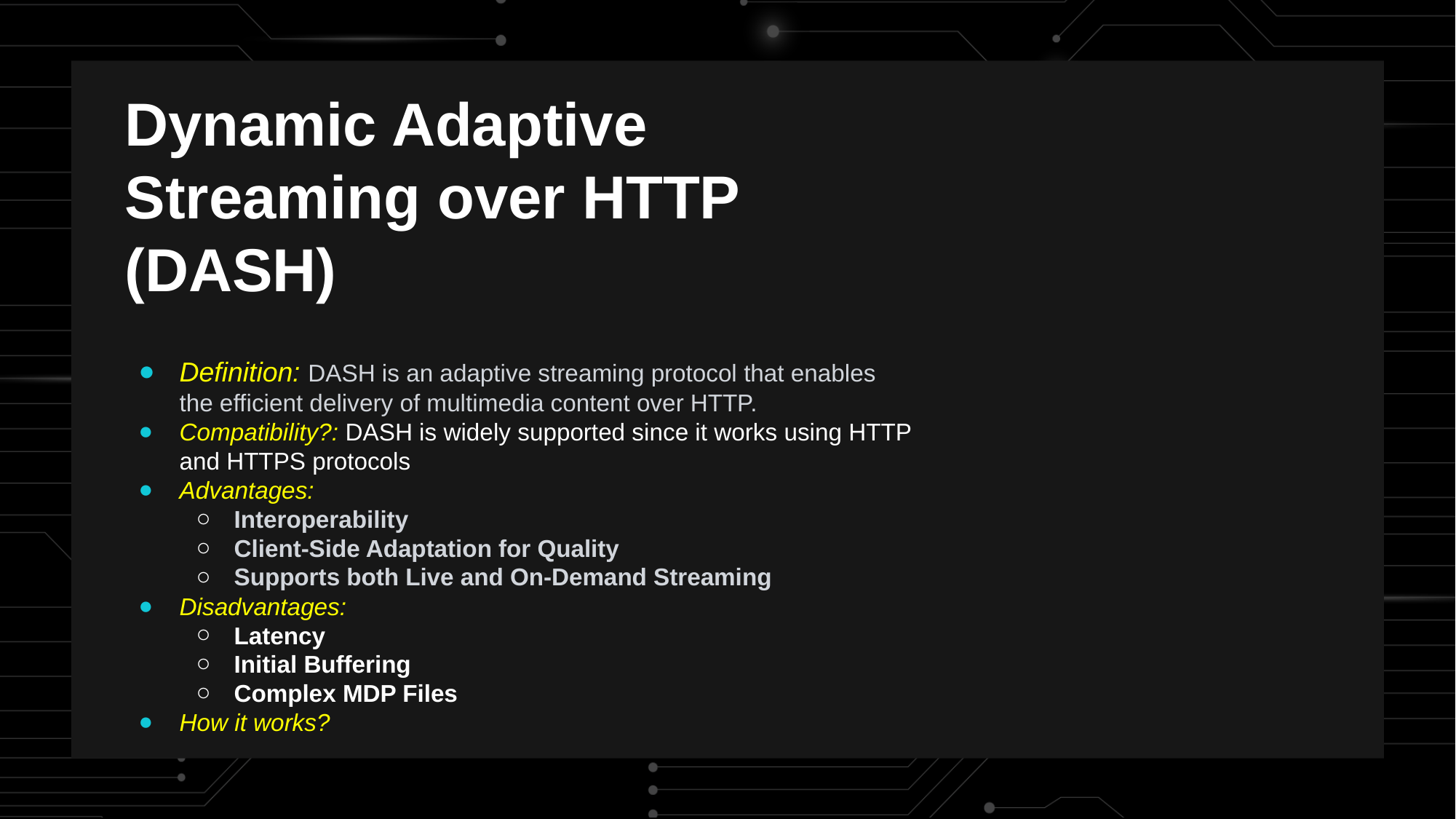

# Dynamic Adaptive Streaming over HTTP (DASH)
Definition: DASH is an adaptive streaming protocol that enables the efficient delivery of multimedia content over HTTP.
Compatibility?: DASH is widely supported since it works using HTTP and HTTPS protocols
Advantages:
Interoperability
Client-Side Adaptation for Quality
Supports both Live and On-Demand Streaming
Disadvantages:
Latency
Initial Buffering
Complex MDP Files
How it works?